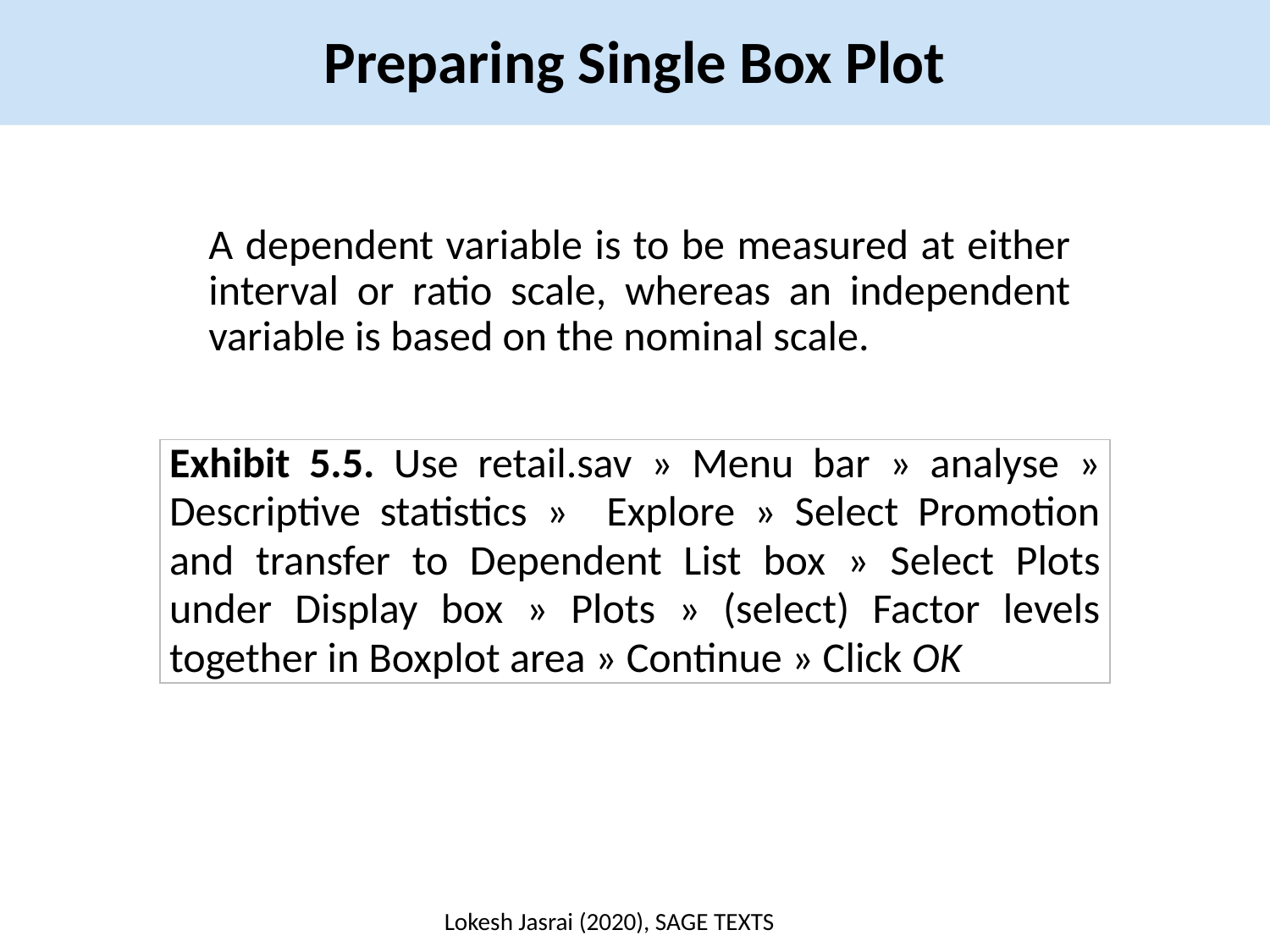

Preparing Single Box Plot
A dependent variable is to be measured at either interval or ratio scale, whereas an independent variable is based on the nominal scale.
| Exhibit 5.5. Use retail.sav » Menu bar » analyse » Descriptive statistics » Explore » Select Promotion and transfer to Dependent List box » Select Plots under Display box » Plots » (select) Factor levels together in Boxplot area » Continue » Click OK |
| --- |
Lokesh Jasrai (2020), SAGE TEXTS